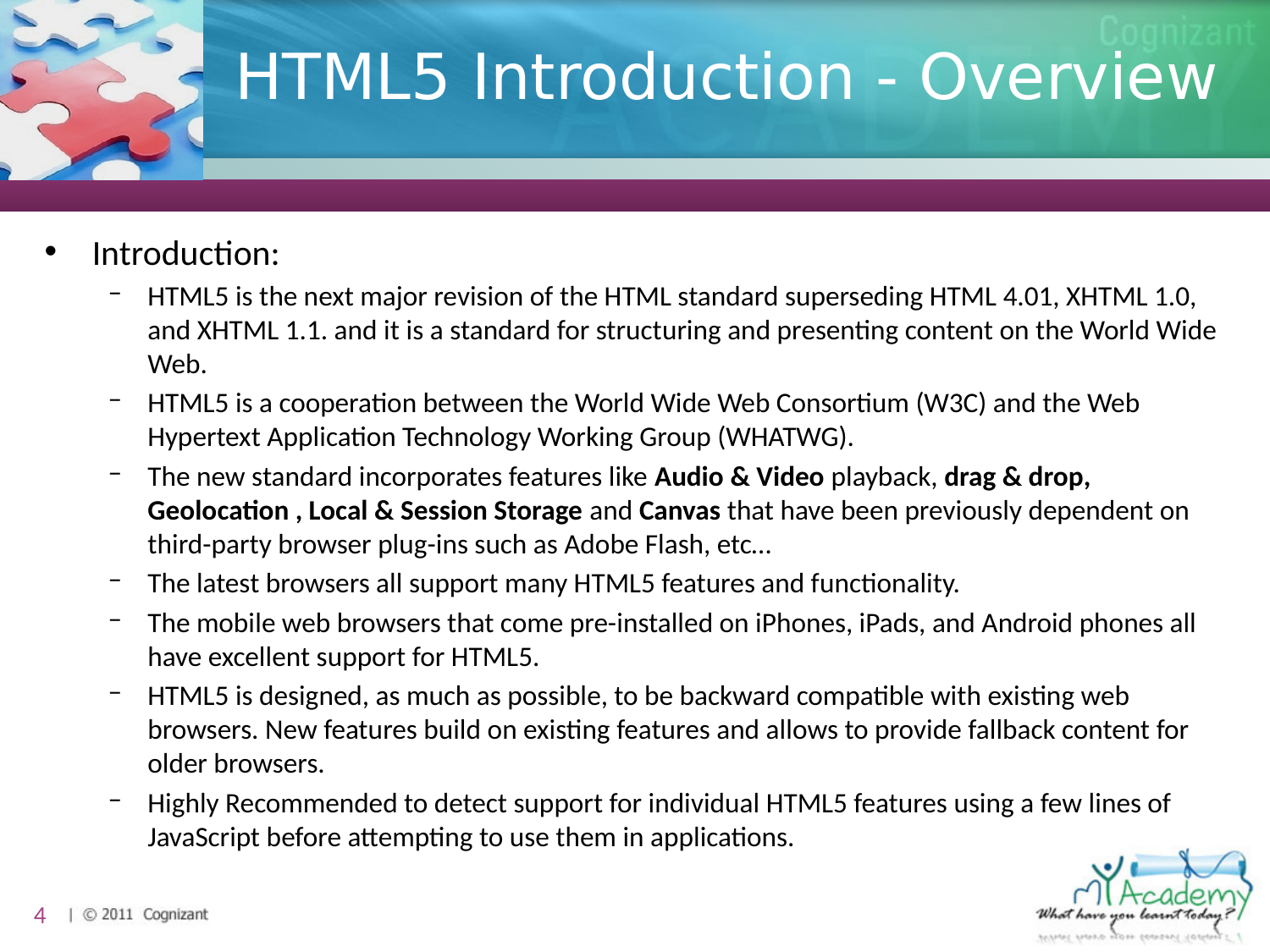

# HTML5 Introduction - Overview
Introduction:
HTML5 is the next major revision of the HTML standard superseding HTML 4.01, XHTML 1.0, and XHTML 1.1. and it is a standard for structuring and presenting content on the World Wide Web.
HTML5 is a cooperation between the World Wide Web Consortium (W3C) and the Web Hypertext Application Technology Working Group (WHATWG).
The new standard incorporates features like Audio & Video playback, drag & drop, Geolocation , Local & Session Storage and Canvas that have been previously dependent on third-party browser plug-ins such as Adobe Flash, etc…
The latest browsers all support many HTML5 features and functionality.
The mobile web browsers that come pre-installed on iPhones, iPads, and Android phones all have excellent support for HTML5.
HTML5 is designed, as much as possible, to be backward compatible with existing web browsers. New features build on existing features and allows to provide fallback content for older browsers.
Highly Recommended to detect support for individual HTML5 features using a few lines of JavaScript before attempting to use them in applications.
4